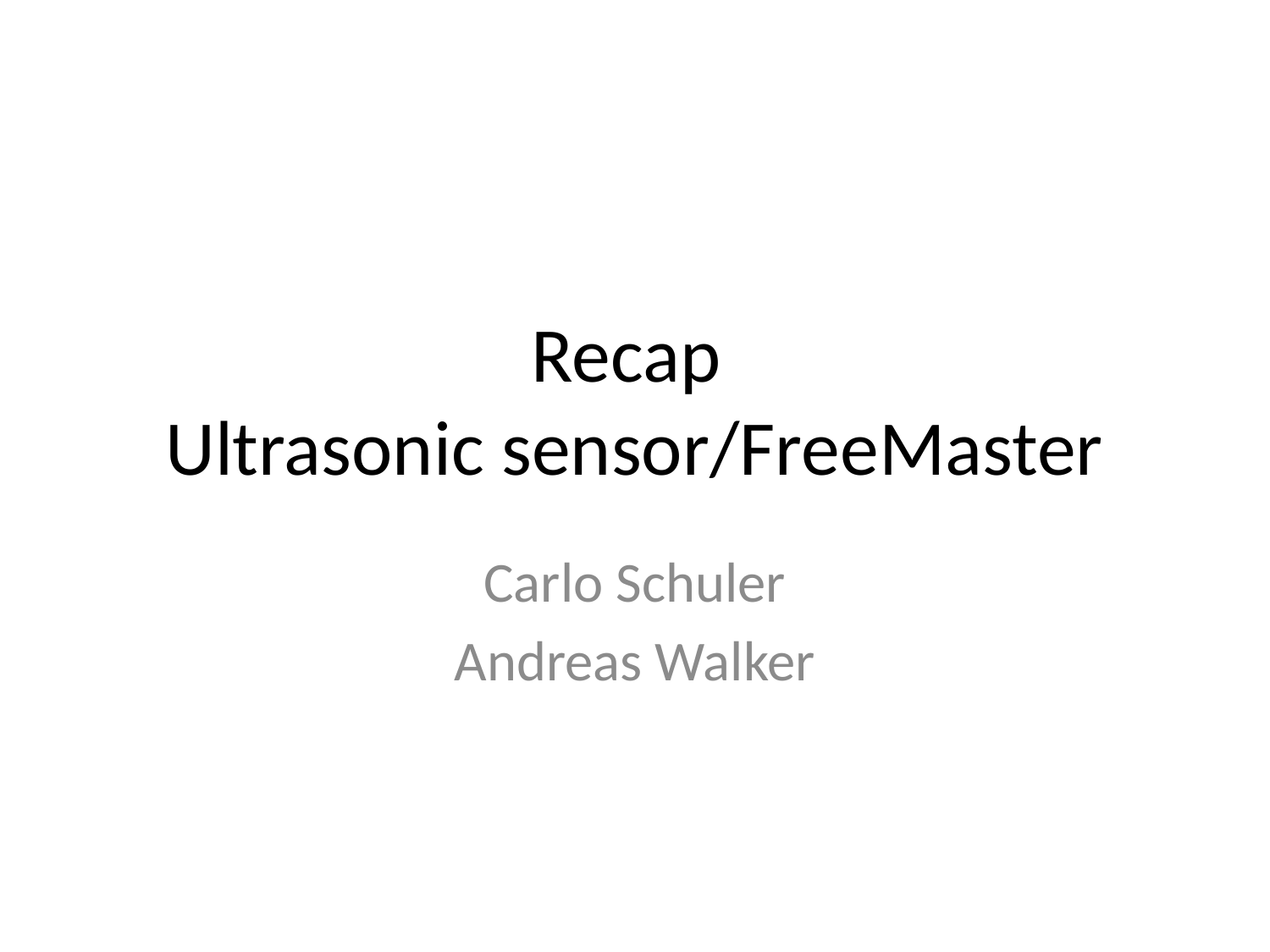

# Recap Ultrasonic sensor/FreeMaster
Carlo Schuler
Andreas Walker